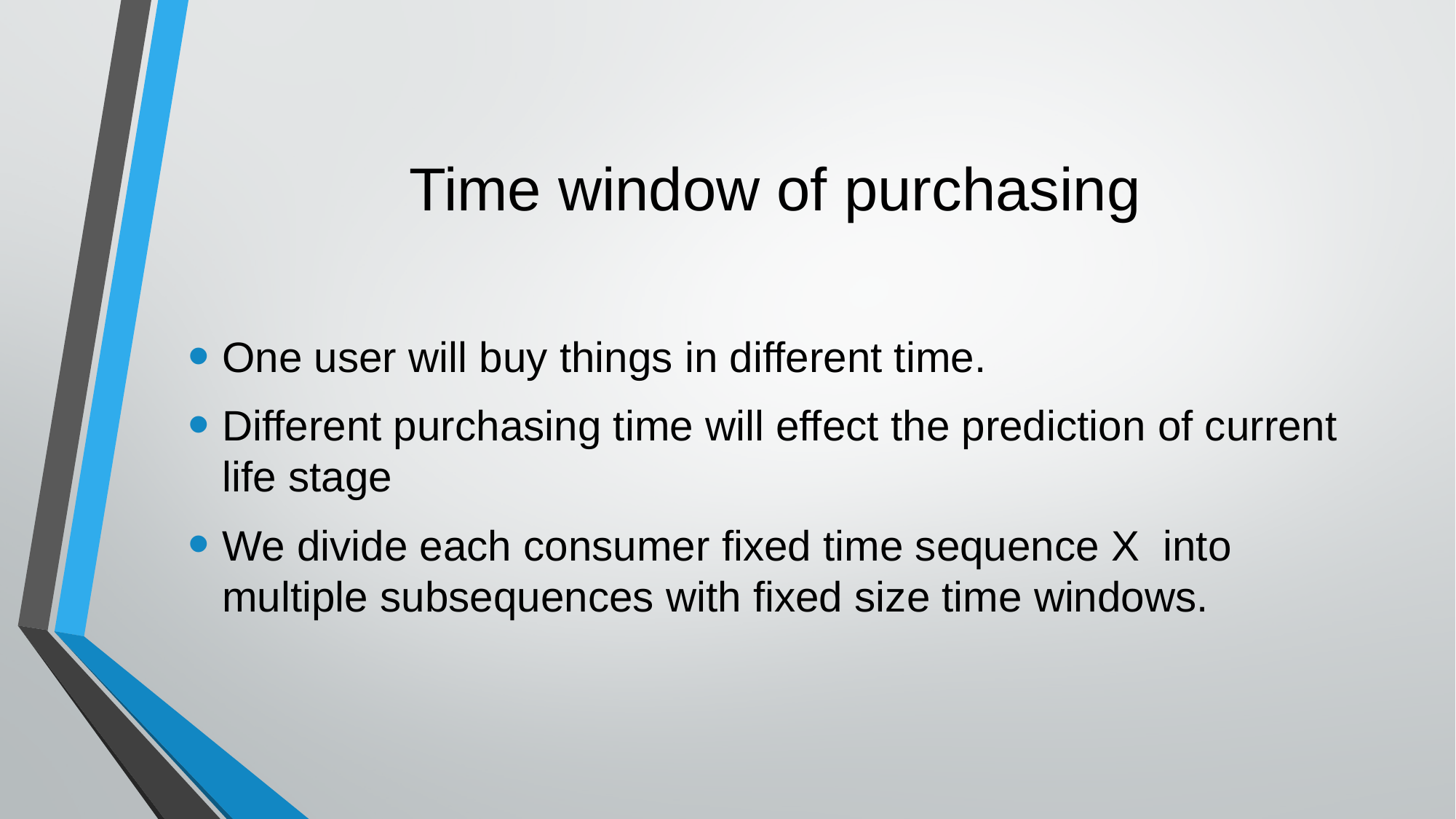

# Time window of purchasing
One user will buy things in different time.
Different purchasing time will effect the prediction of current life stage
We divide each consumer fixed time sequence X  into multiple subsequences with fixed size time windows.